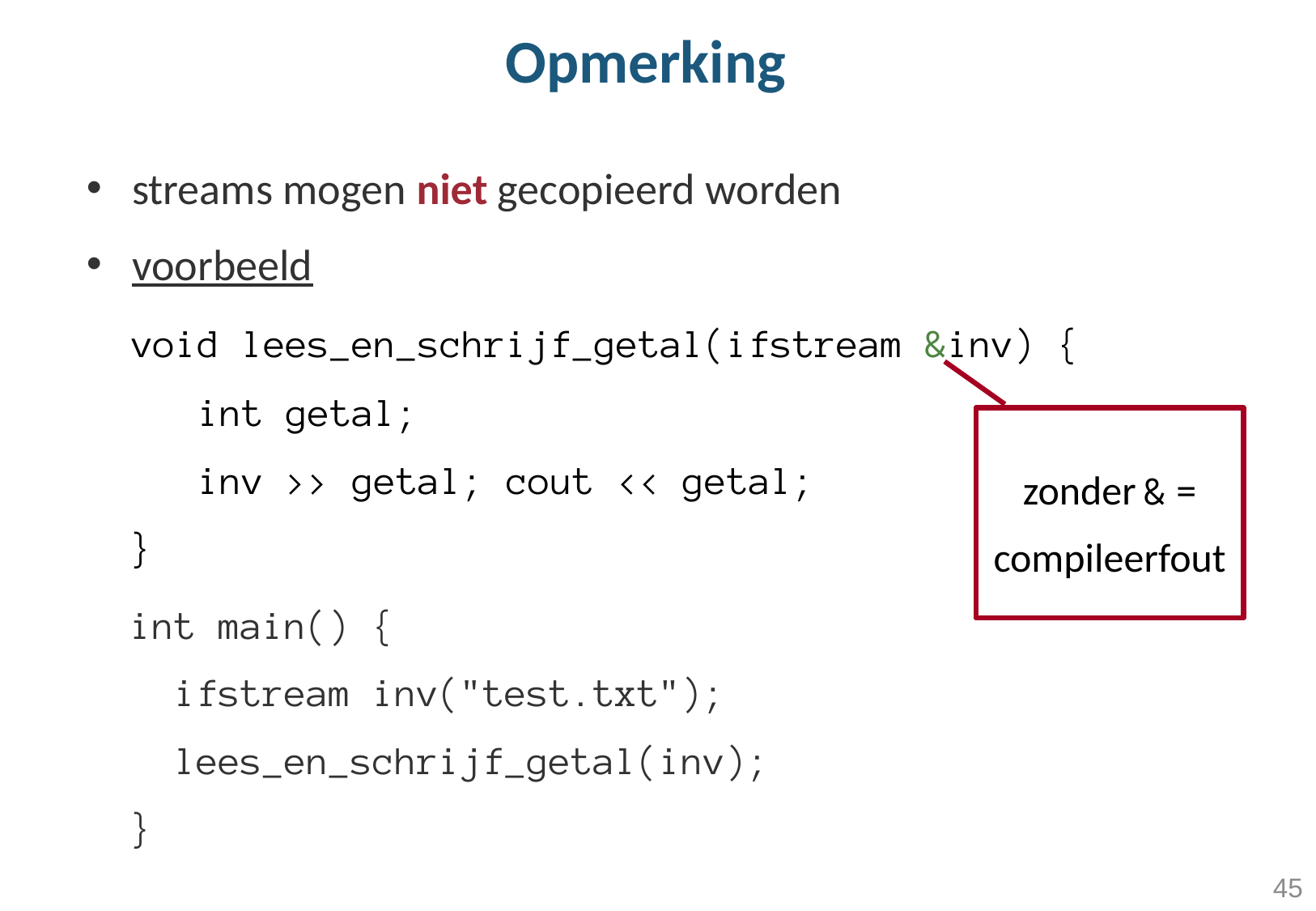

# Opmerking
streams mogen niet gecopieerd worden
voorbeeld
	void lees_en_schrijf_getal(ifstream &inv) {
	   int getal;
	   inv >> getal; cout << getal;
  }
  int main() {
    ifstream inv("test.txt");
    lees_en_schrijf_getal(inv);
  }
zonder & = compileerfout
45